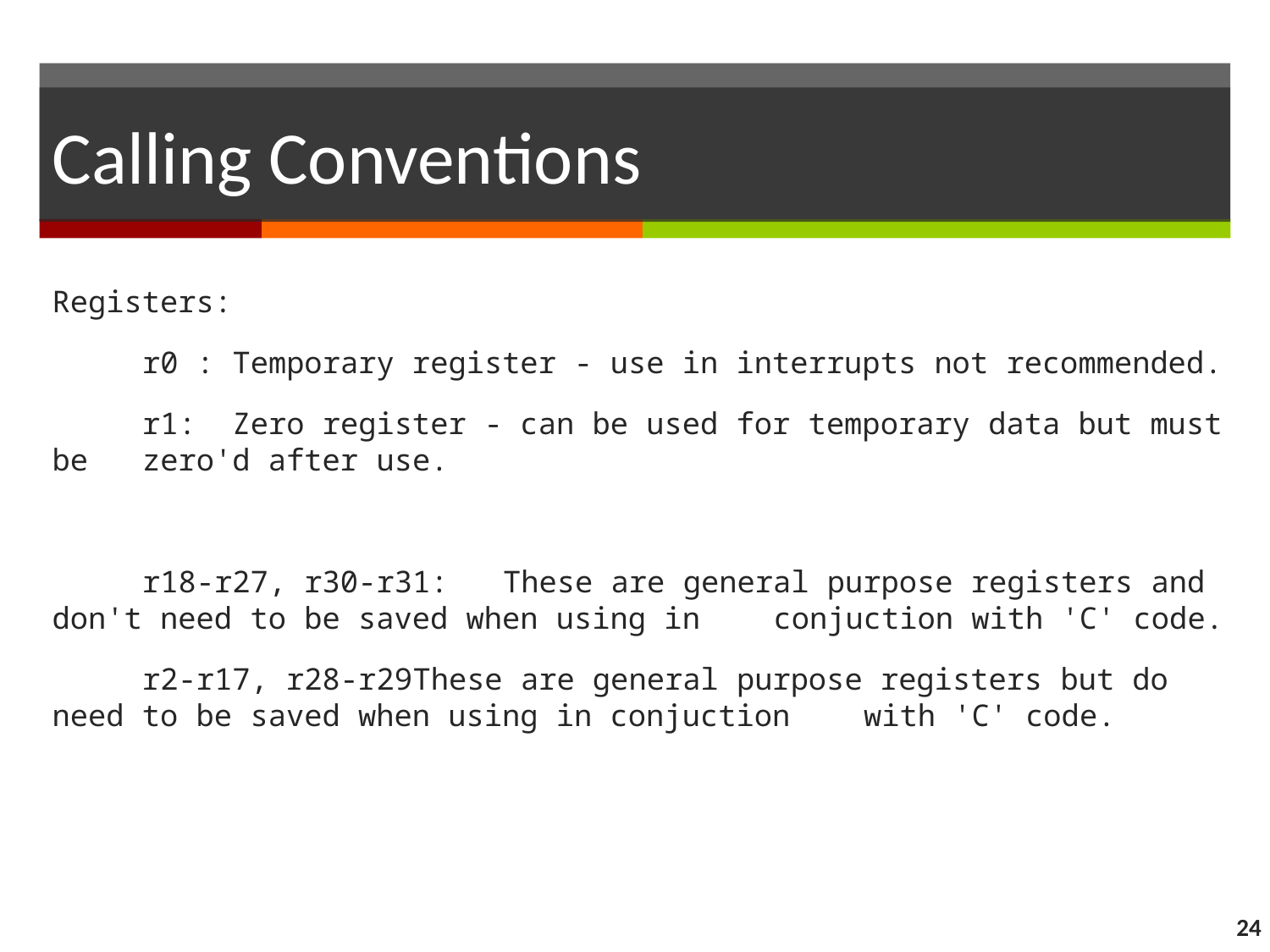

# Calling Conventions
Registers:
	r0 :	Temporary register - use in interrupts not recommended.
	r1:	Zero register - can be used for temporary data but must be 	zero'd after use.

	r18-r27, r30-r31:	These are general purpose registers and 						don't need to be saved when using in 						conjuction with 'C' code.
	r2-r17, r28-r29	These are general purpose registers but do 						need to be saved when using in conjuction 						with 'C' code.

24